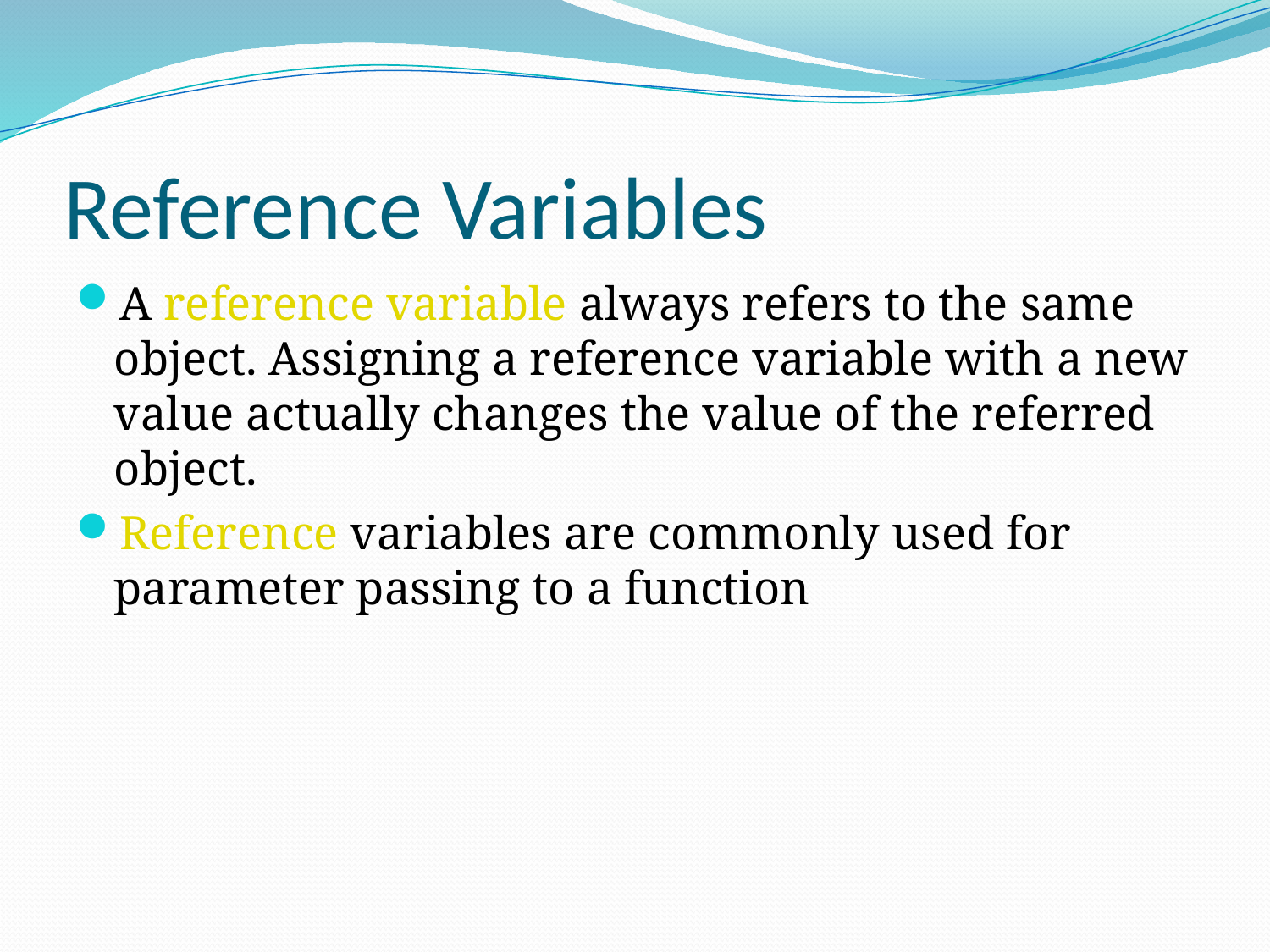

# Reference Variables
A reference variable always refers to the same object. Assigning a reference variable with a new value actually changes the value of the referred object.
Reference variables are commonly used for parameter passing to a function